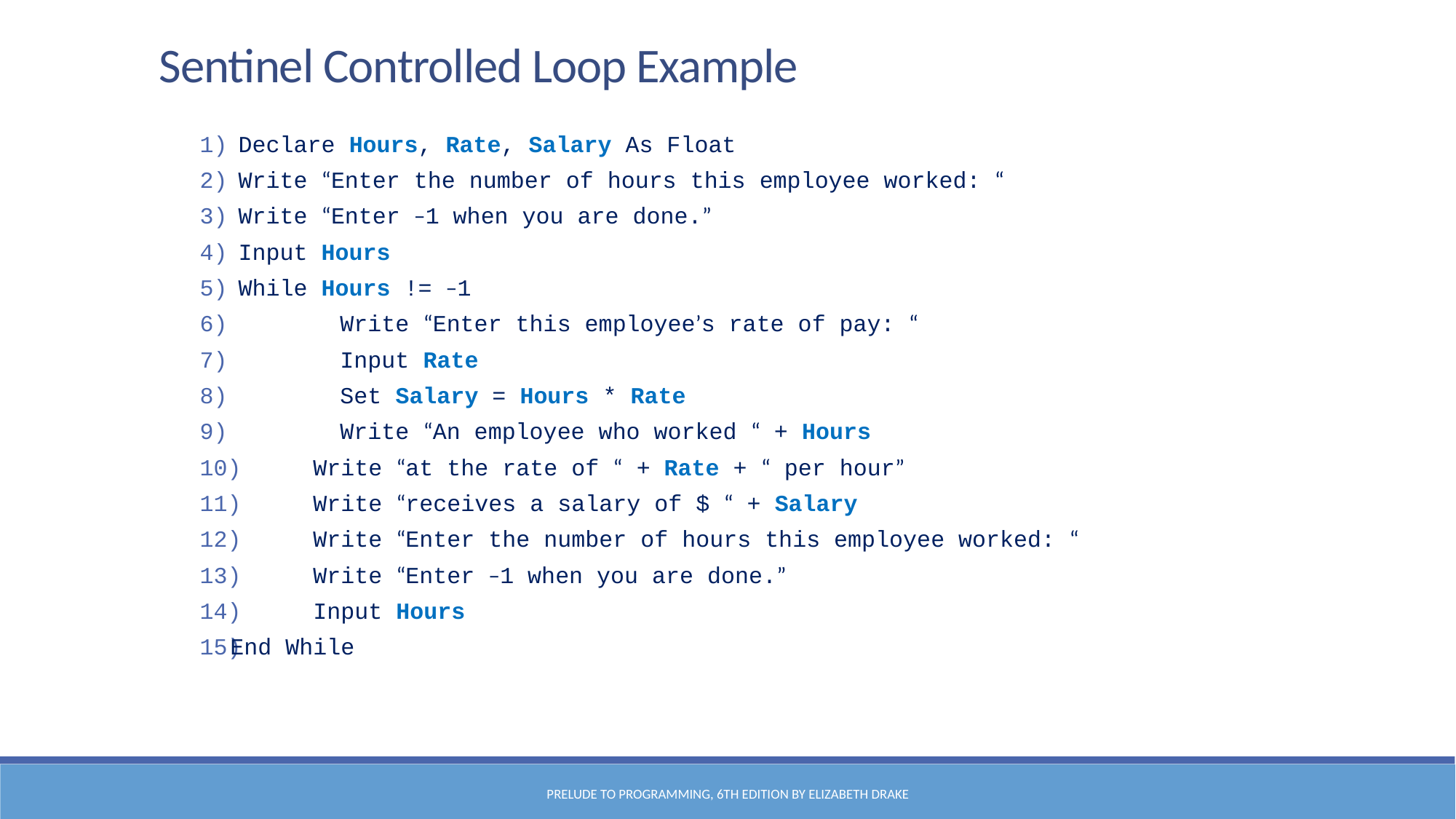

Sentinel Controlled Loop Example
  Declare Hours, Rate, Salary As Float
  Write “Enter the number of hours this employee worked: “
  Write “Enter –1 when you are done.”
  Input Hours
  While Hours != –1
	       Write “Enter this employee’s rate of pay: “
	       Input Rate
	       Set Salary = Hours * Rate
	       Write “An employee who worked “ + Hours
       Write “at the rate of “ + Rate + “ per hour”
       Write “receives a salary of $ “ + Salary
       Write “Enter the number of hours this employee worked: “
       Write “Enter –1 when you are done.”
       Input Hours
 End While

Prelude to Programming, 6th edition by Elizabeth Drake